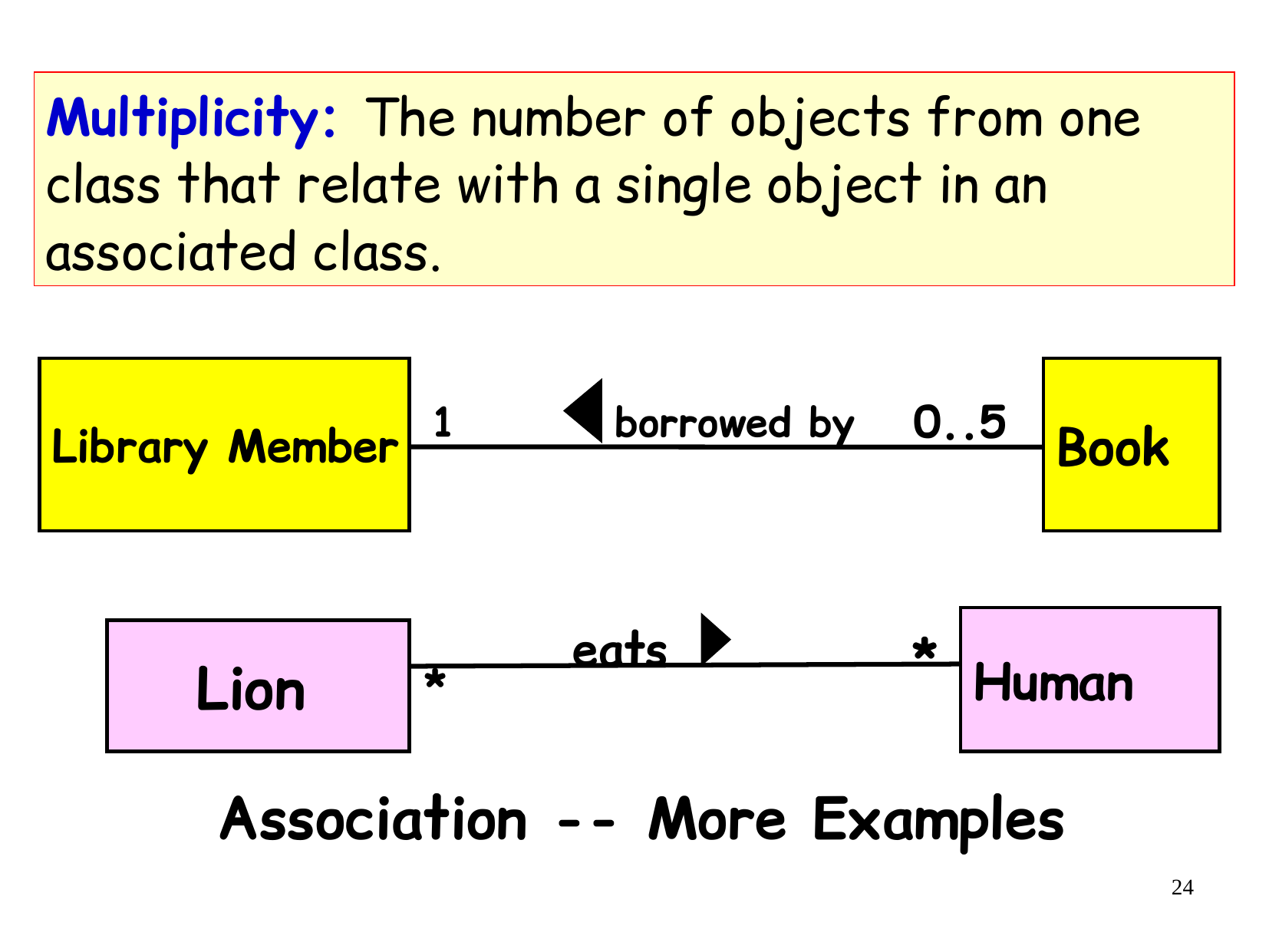

Multiplicity: The number of objects from one class that relate with a single object in an associated class.
0..5
Library Member
Book

1
borrowed by

*
Human
    Lion
eats

*

 Association -- More Examples